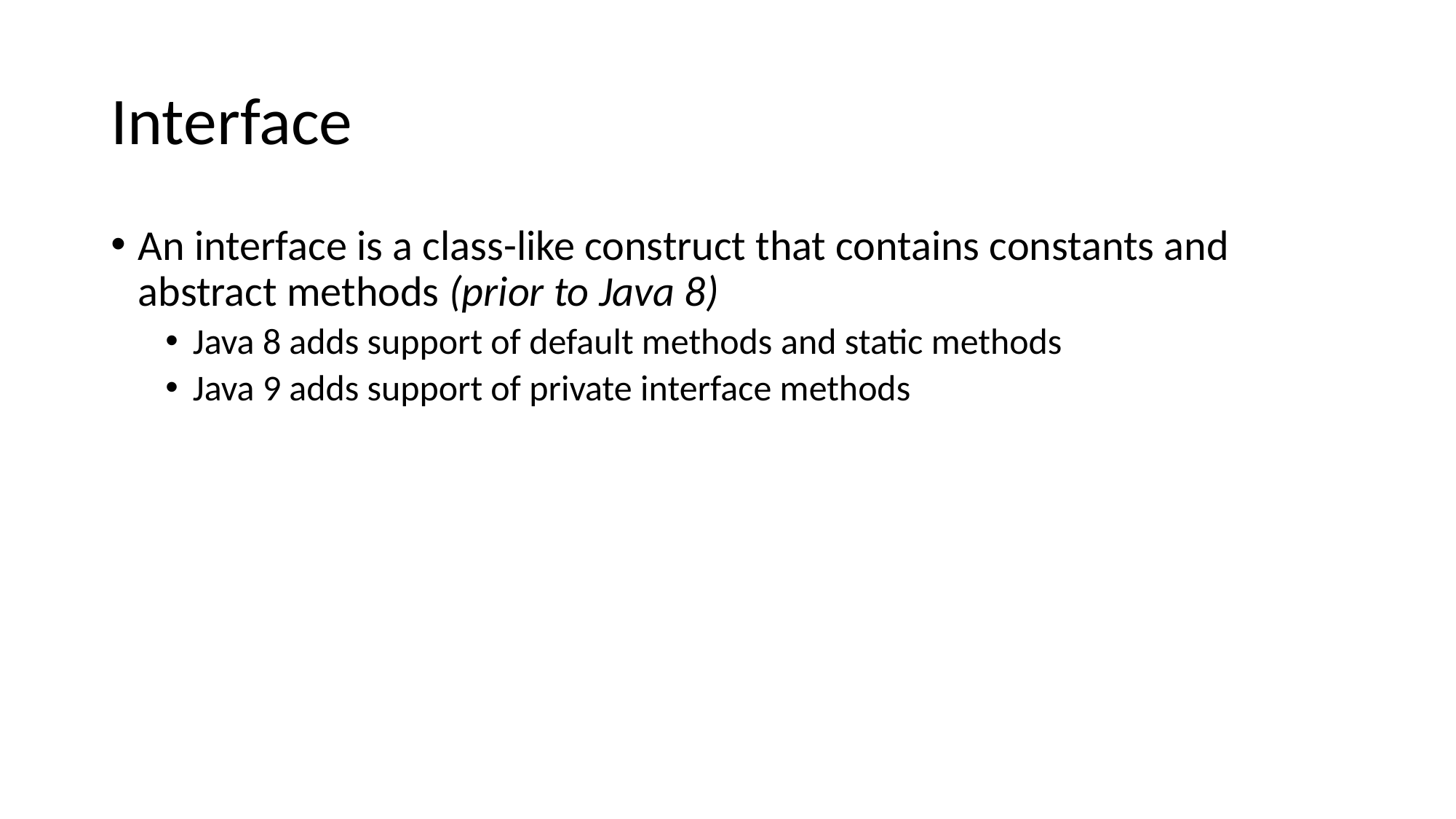

# Interface
An interface is a class-like construct that contains constants and abstract methods (prior to Java 8)
Java 8 adds support of default methods and static methods
Java 9 adds support of private interface methods